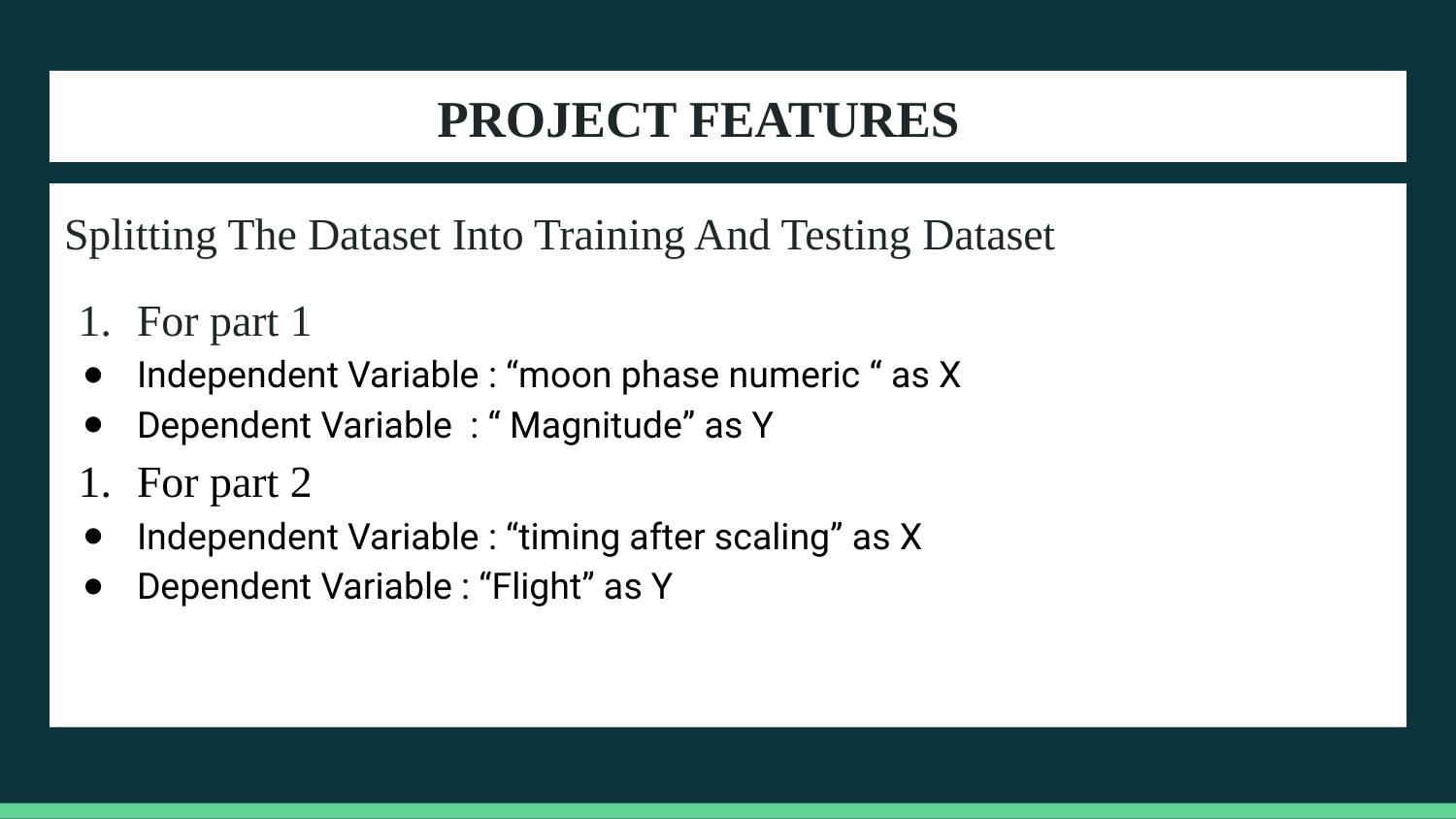

# PROJECT FEATURES
Splitting The Dataset Into Training And Testing Dataset
For part 1
Independent Variable : “moon phase numeric “ as X
Dependent Variable  : “ Magnitude” as Y
For part 2
Independent Variable : “timing after scaling” as X
Dependent Variable : “Flight” as Y